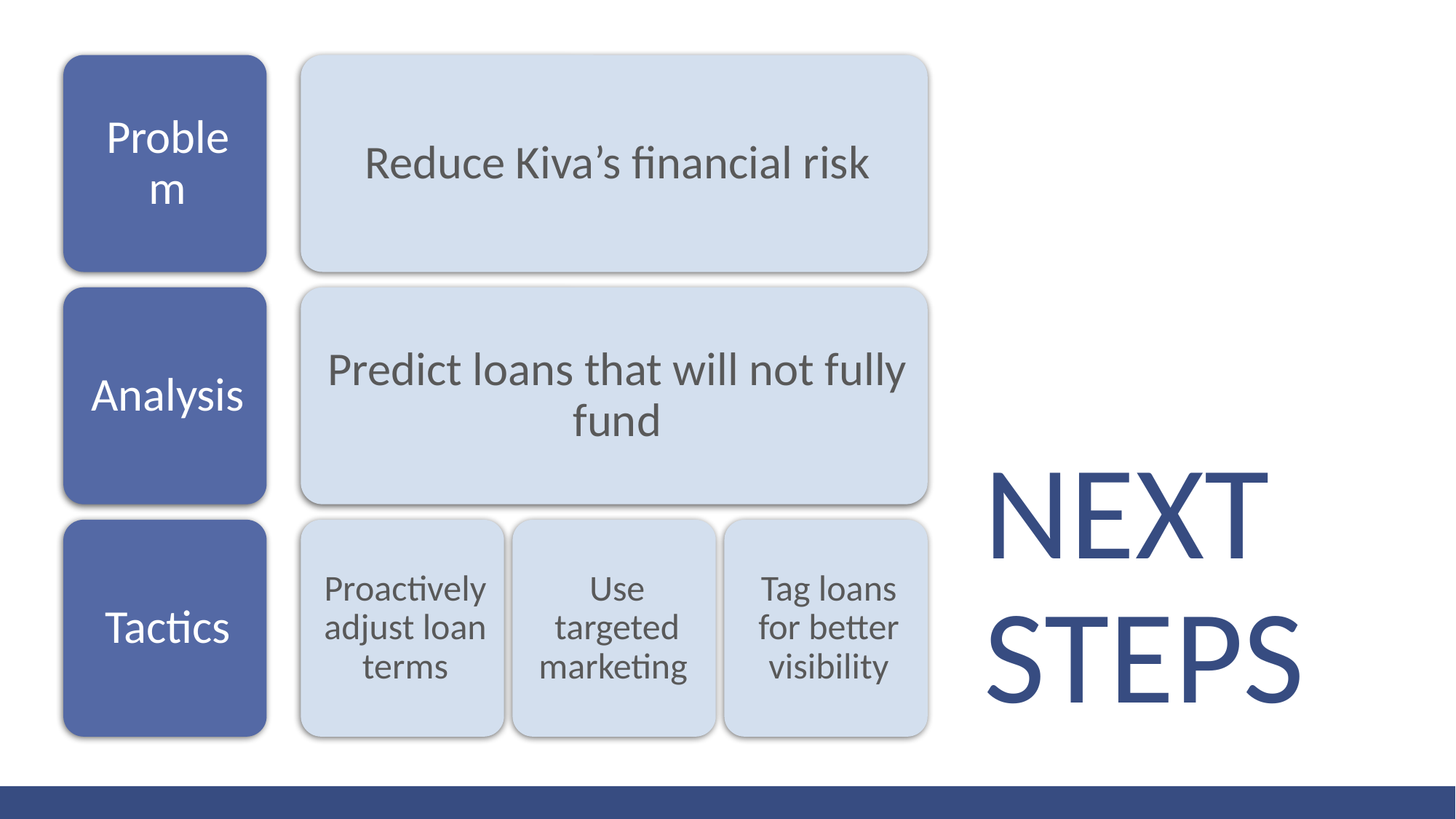

Problem
Analysis
Tactics
Reduce Kiva’s financial risk
Predict loans that will not fully fund
Proactively adjust loan terms
Use targeted marketing
Tag loans for better visibility
# Next steps